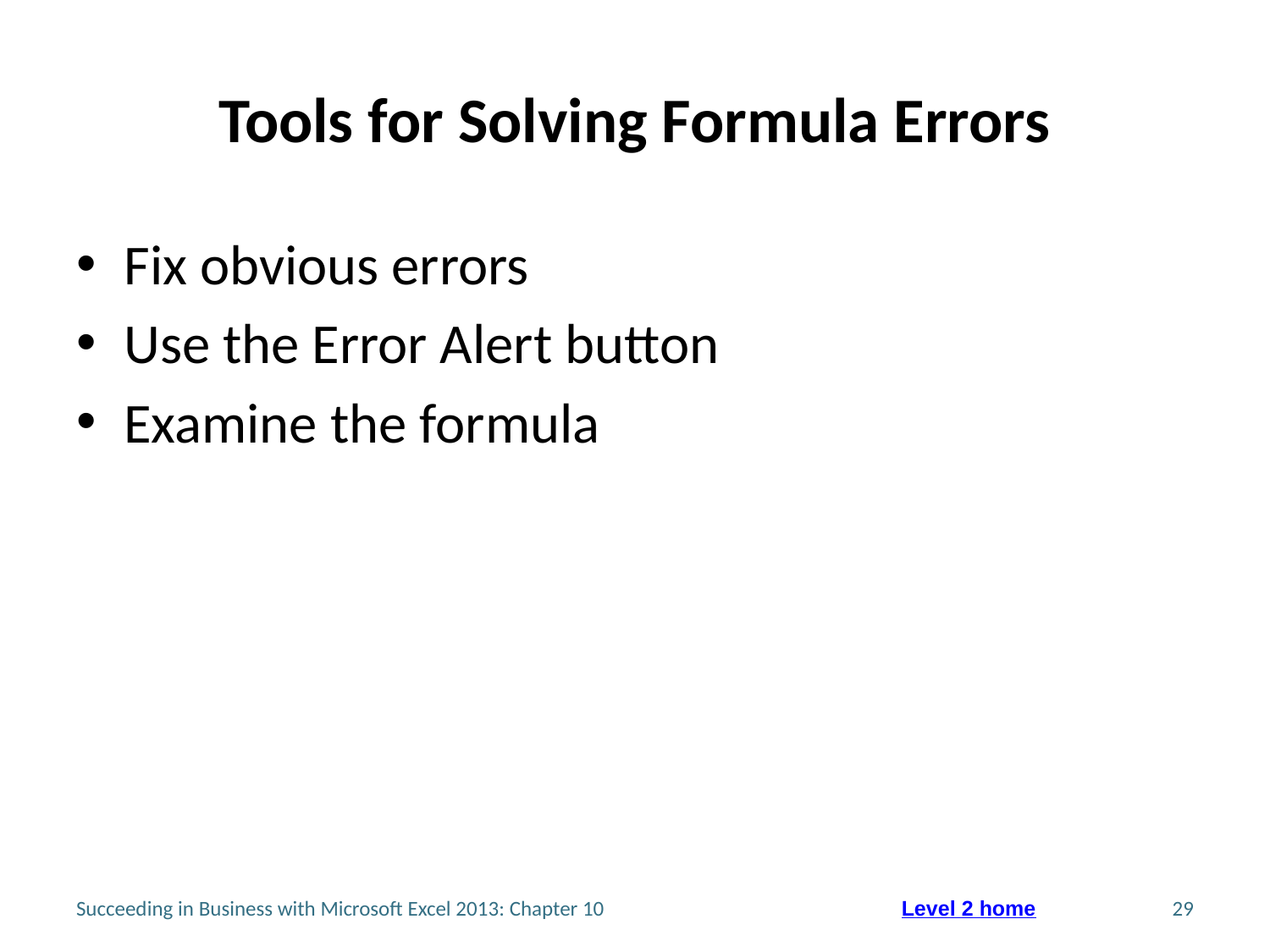

# Tools for Solving Formula Errors
Fix obvious errors
Use the Error Alert button
Examine the formula
Succeeding in Business with Microsoft Excel 2013: Chapter 10
29
Level 2 home